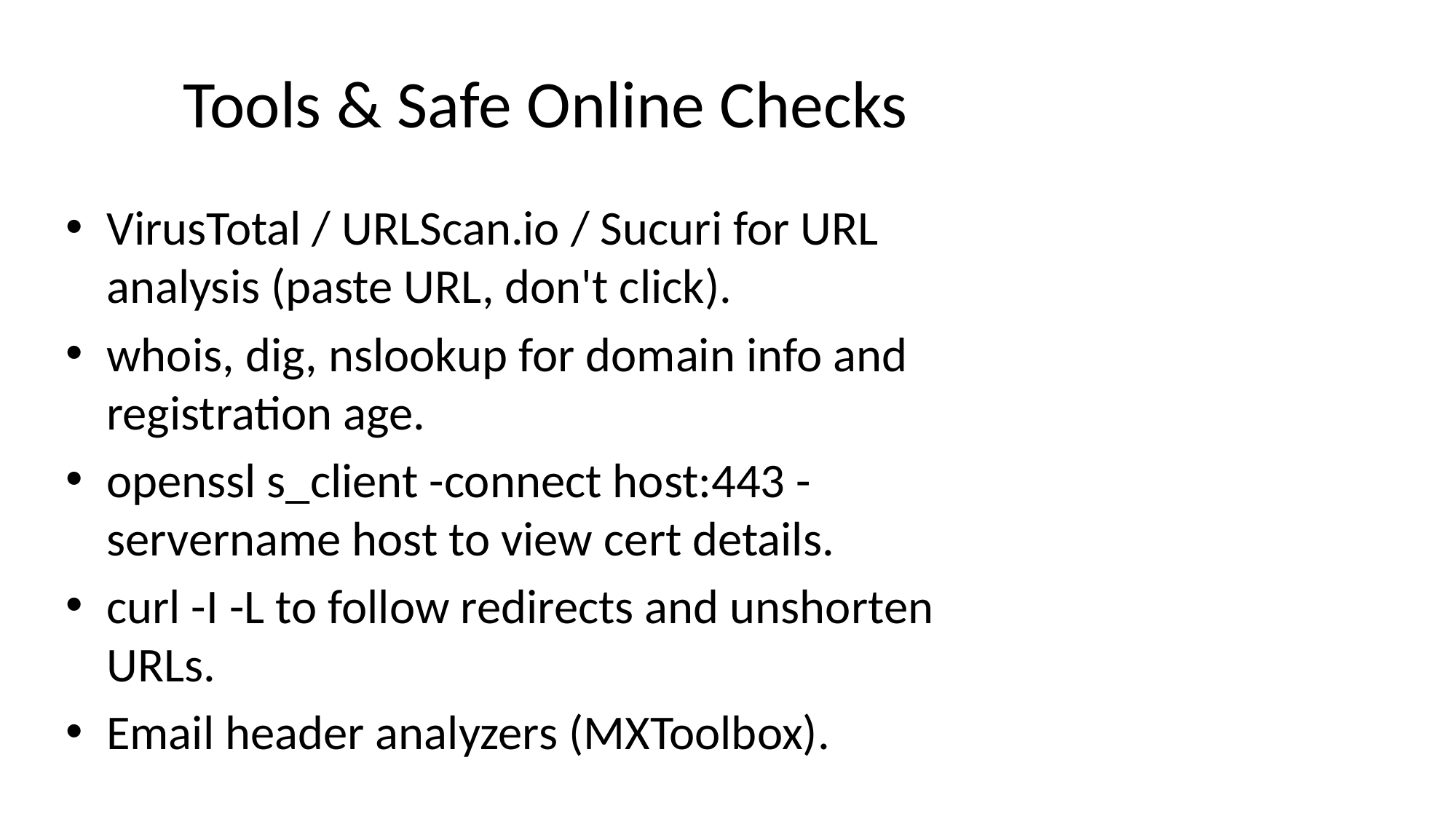

# Tools & Safe Online Checks
VirusTotal / URLScan.io / Sucuri for URL analysis (paste URL, don't click).
whois, dig, nslookup for domain info and registration age.
openssl s_client -connect host:443 -servername host to view cert details.
curl -I -L to follow redirects and unshorten URLs.
Email header analyzers (MXToolbox).